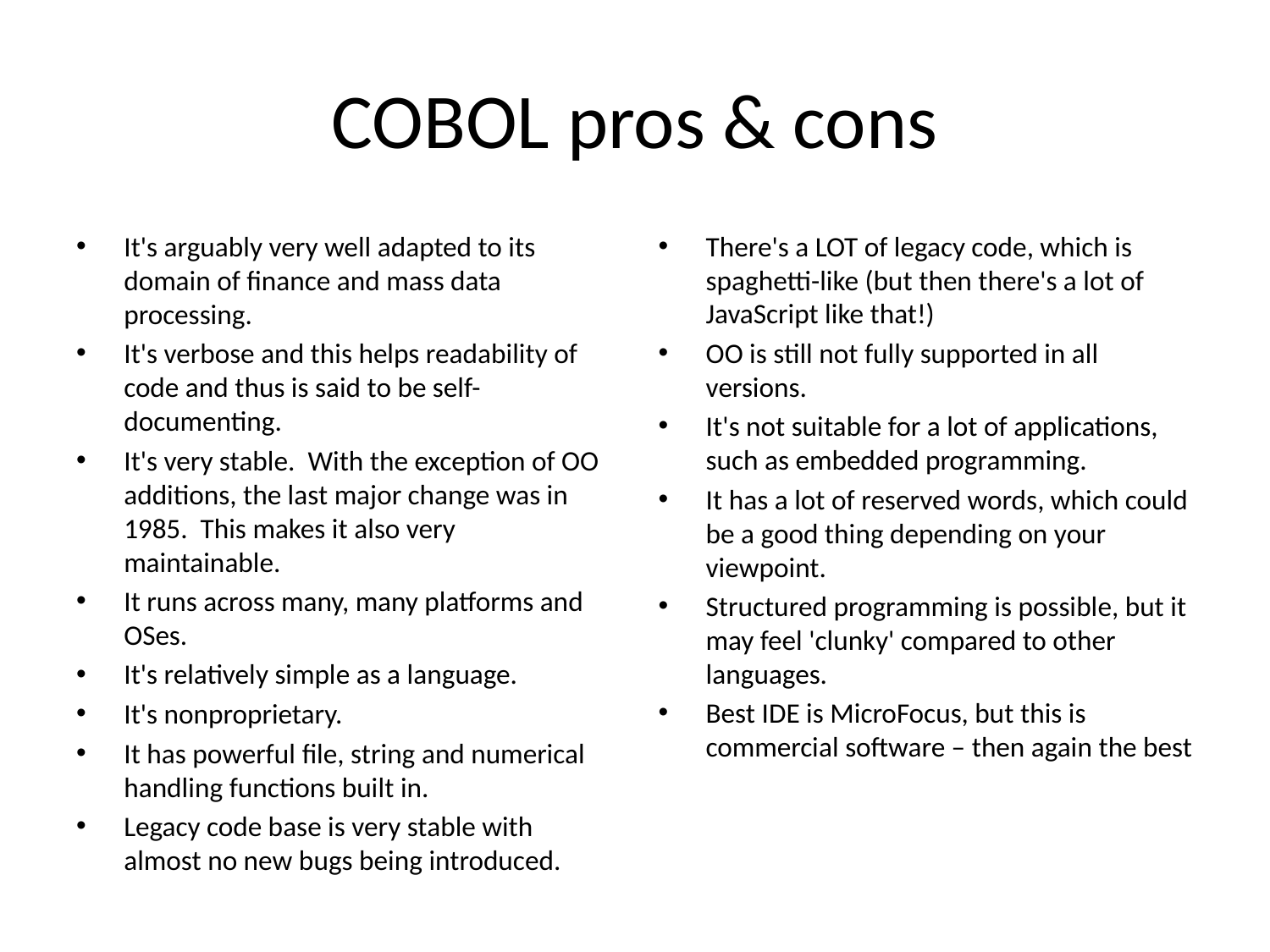

# COBOL pros & cons
It's arguably very well adapted to its domain of finance and mass data processing.
It's verbose and this helps readability of code and thus is said to be self-documenting.
It's very stable.  With the exception of OO additions, the last major change was in 1985.  This makes it also very maintainable.
It runs across many, many platforms and OSes.
It's relatively simple as a language.
It's nonproprietary.
It has powerful file, string and numerical handling functions built in.
Legacy code base is very stable with almost no new bugs being introduced.
There's a LOT of legacy code, which is spaghetti-like (but then there's a lot of JavaScript like that!)
OO is still not fully supported in all versions.
It's not suitable for a lot of applications, such as embedded programming.
It has a lot of reserved words, which could be a good thing depending on your viewpoint.
Structured programming is possible, but it may feel 'clunky' compared to other languages.
Best IDE is MicroFocus, but this is commercial software – then again the best